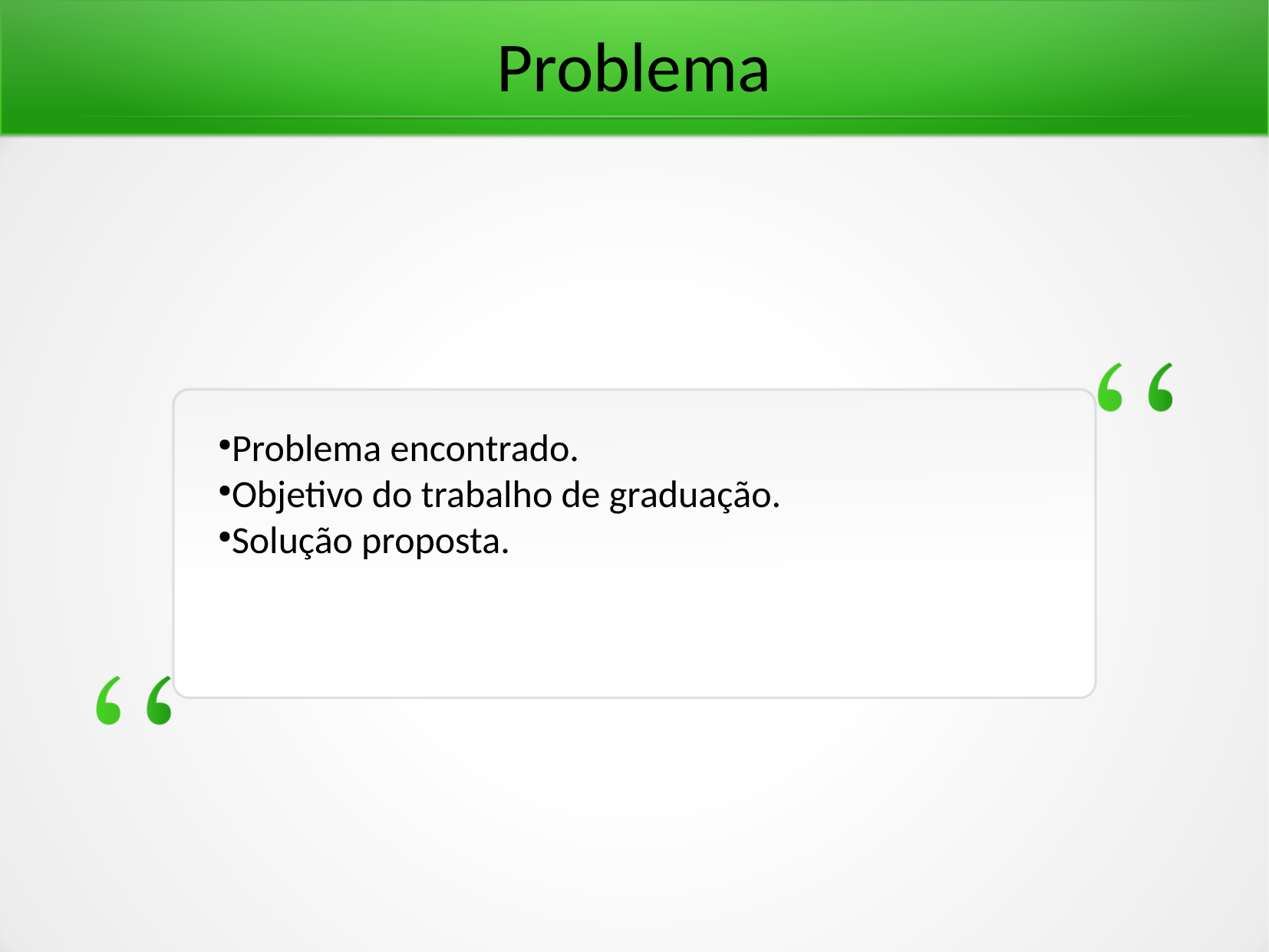

Problema
Problema encontrado.
Objetivo do trabalho de graduação.
Solução proposta.